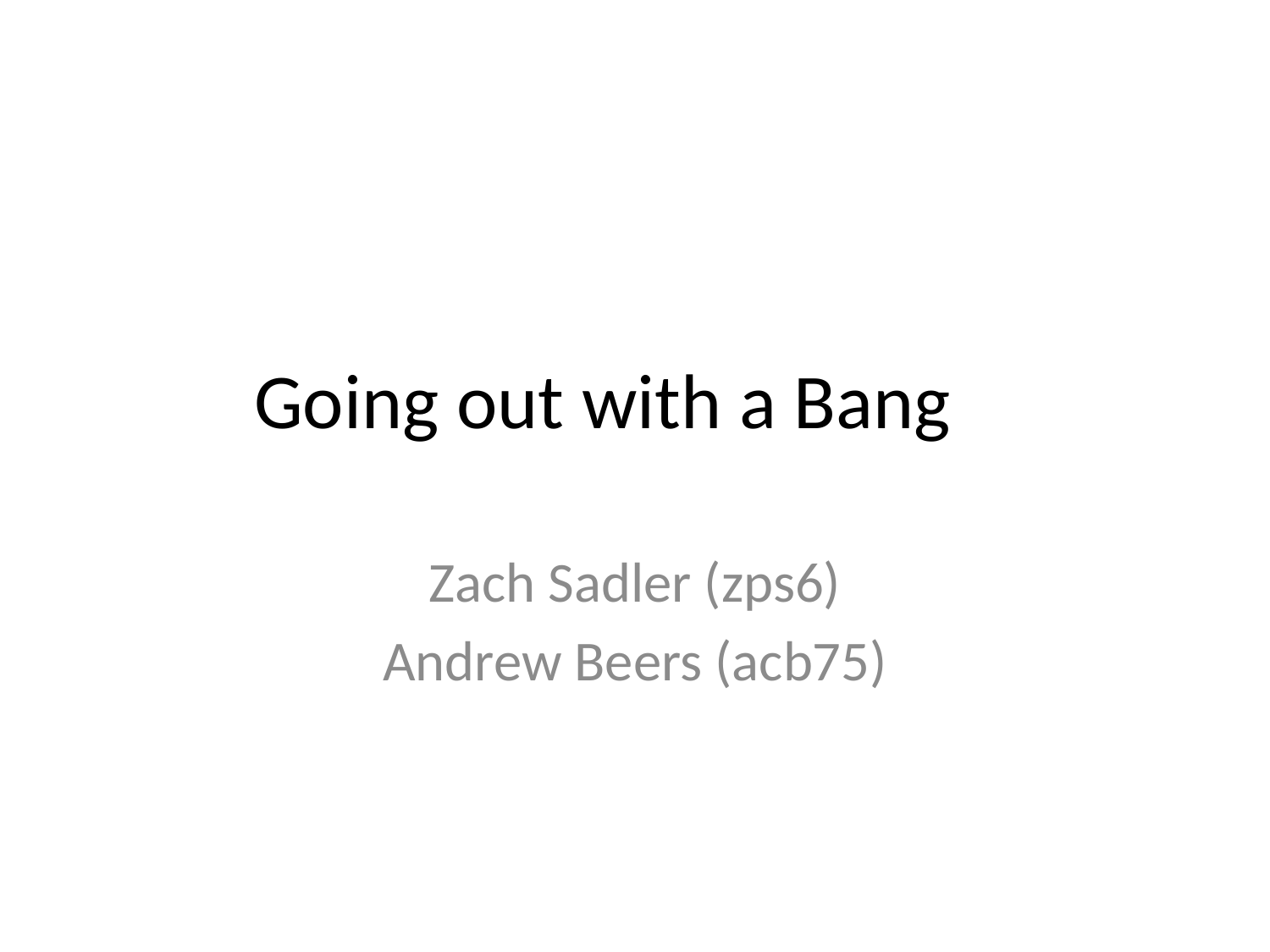

# Going out with a Bang
Zach Sadler (zps6)
Andrew Beers (acb75)